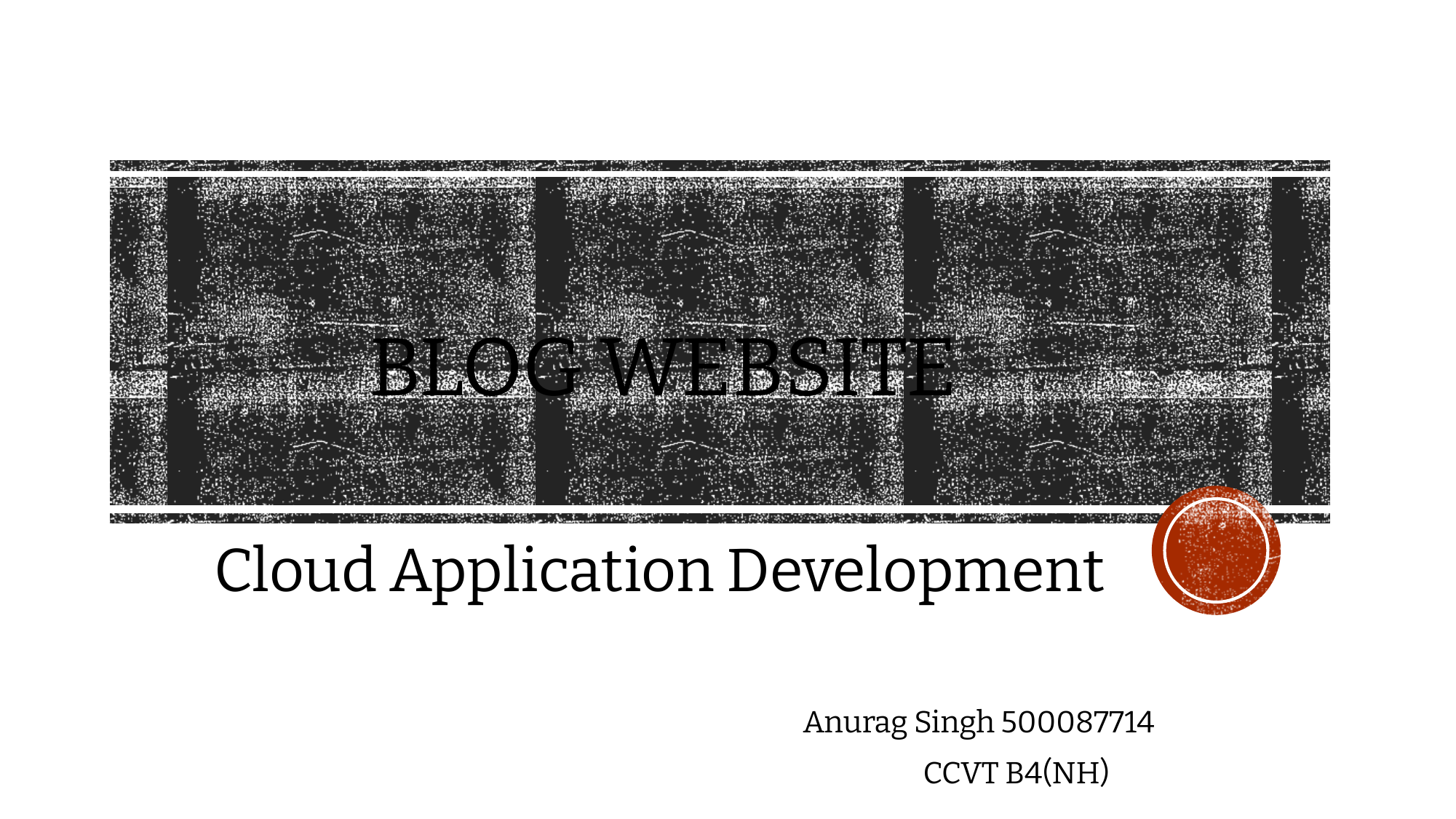

# BLOG WEBSITE
Cloud Application Development

                                                                                                  Anurag Singh 500087714
                                                                                                                      CCVT B4(NH)